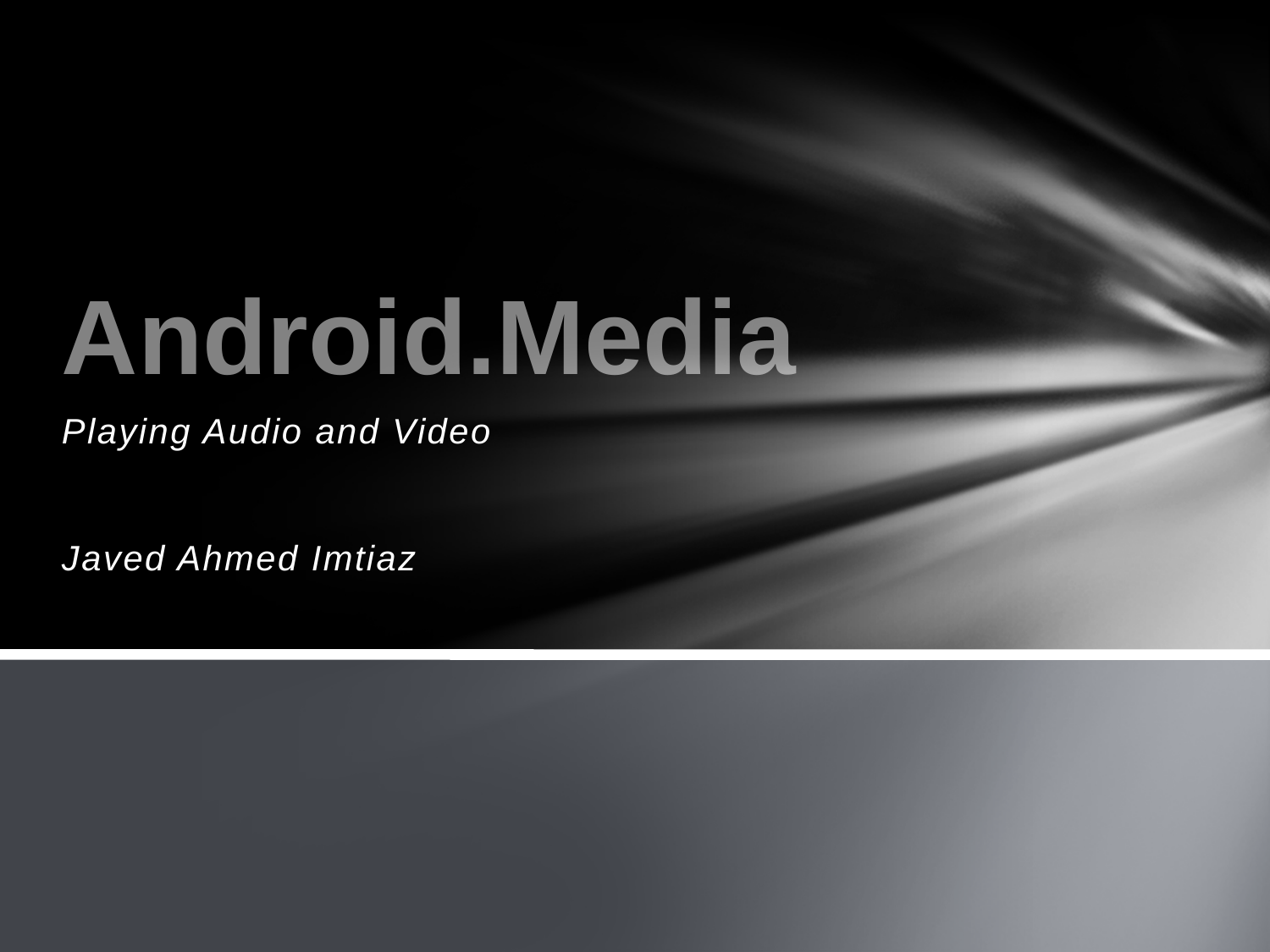

# Android.Media
Playing Audio and Video

Javed Ahmed Imtiaz